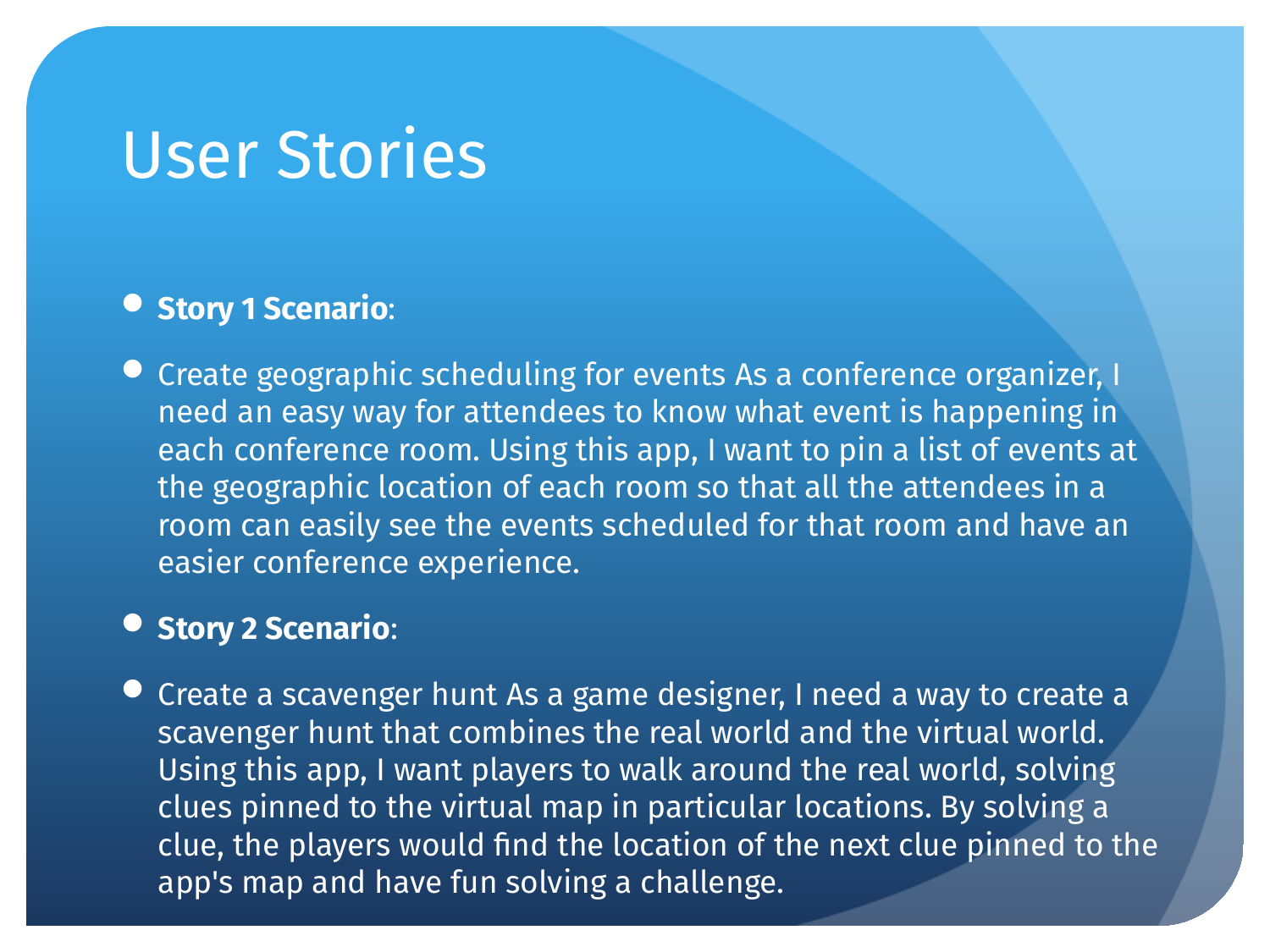

# User Stories

Story 1 Scenario:
Create geographic scheduling for events As a conference organizer, I need an easy way for attendees to know what event is happening in each conference room. Using this app, I want to pin a list of events at the geographic location of each room so that all the attendees in a room can easily see the events scheduled for that room and have an easier conference experience.
Story 2 Scenario:
Create a scavenger hunt As a game designer, I need a way to create a scavenger hunt that combines the real world and the virtual world. Using this app, I want players to walk around the real world, solving clues pinned to the virtual map in particular locations. By solving a clue, the players would find the location of the next clue pinned to the app's map and have fun solving a challenge.